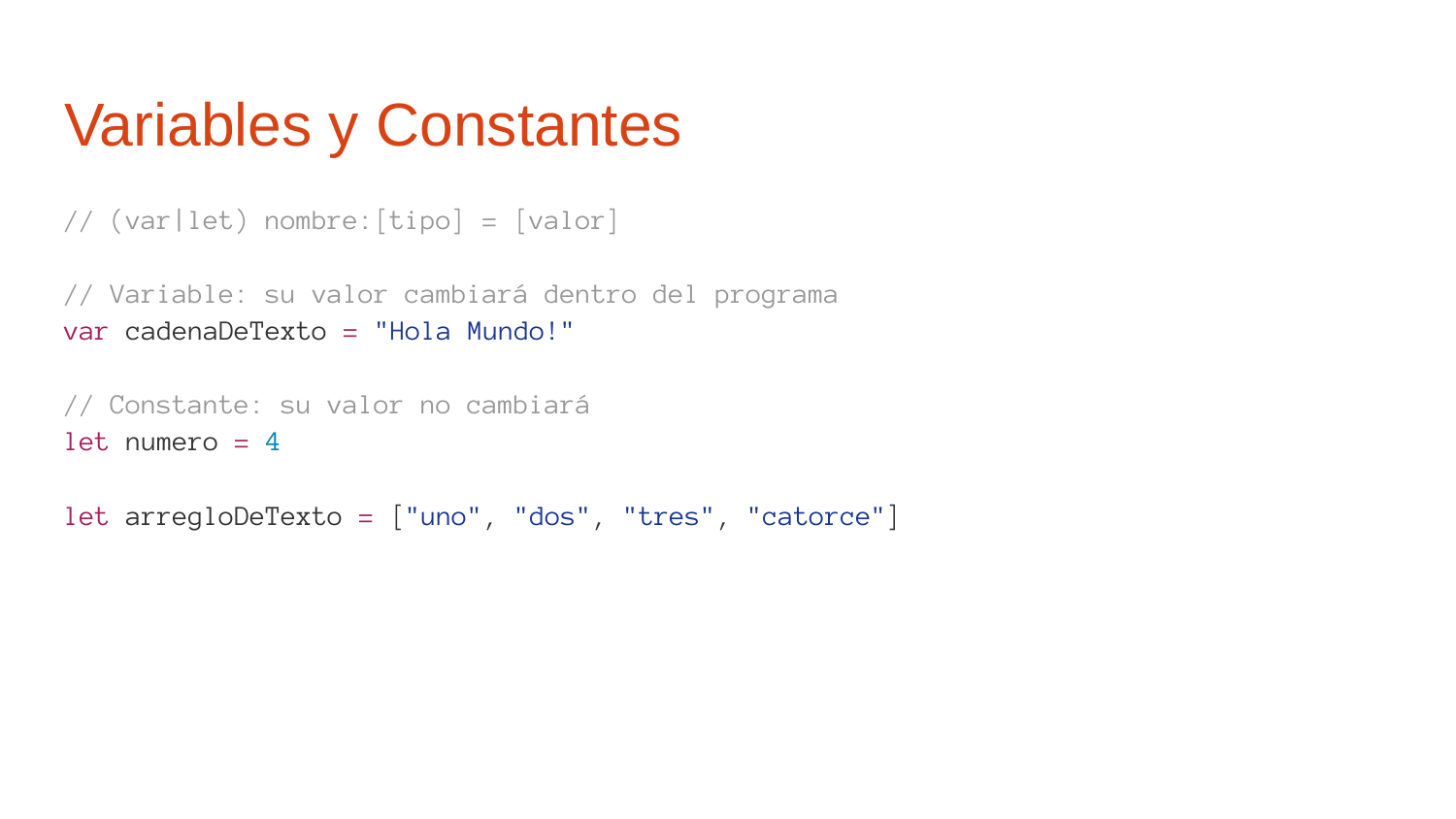

# Variables y Constantes
// (var|let) nombre:[tipo] = [valor]

// Variable: su valor cambiará dentro del programa
var cadenaDeTexto = "Hola Mundo!"

// Constante: su valor no cambiará
let numero = 4

let arregloDeTexto = ["uno", "dos", "tres", "catorce"]